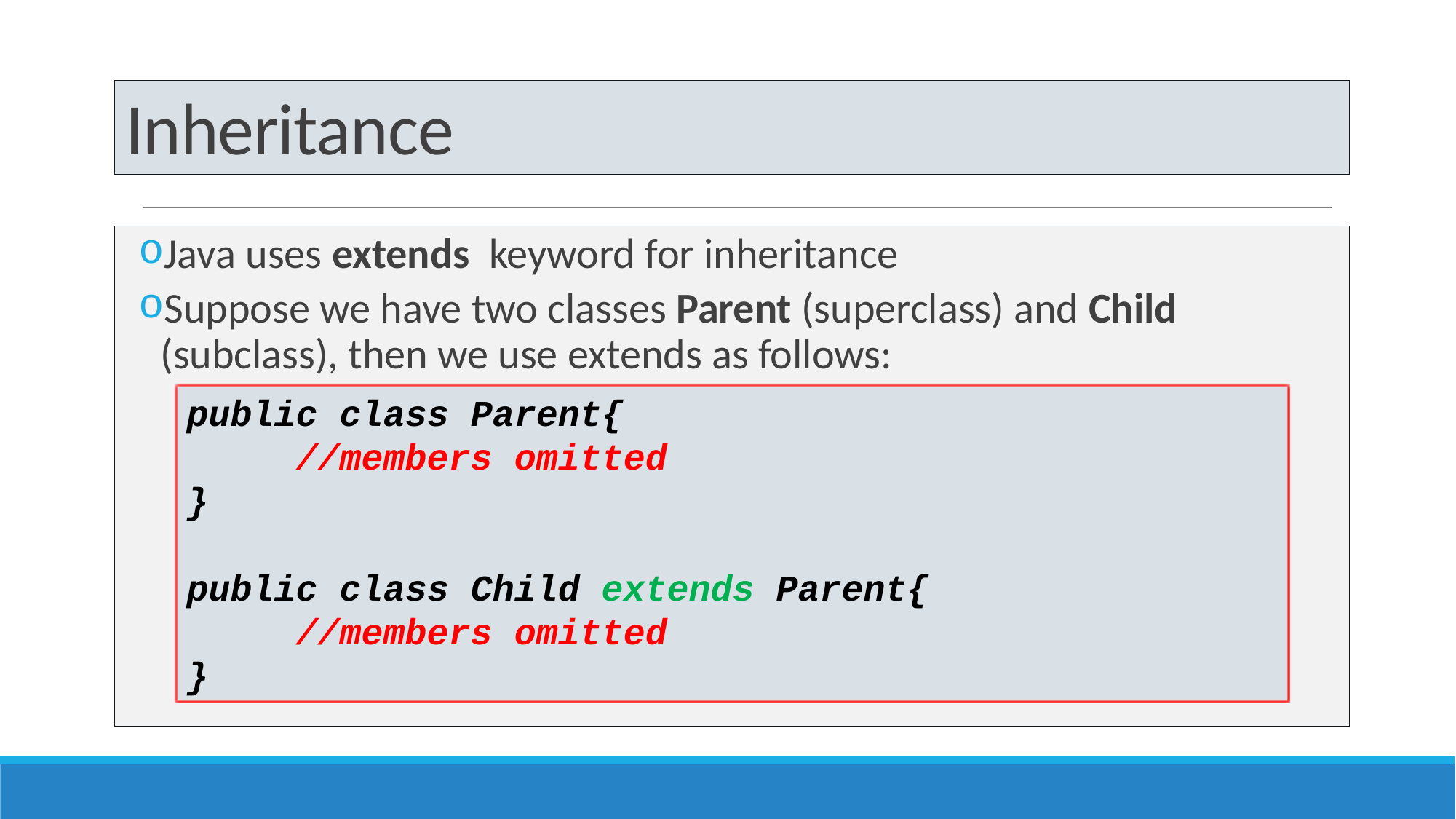

# Inheritance
Java uses extends  keyword for inheritance
Suppose we have two classes Parent (superclass) and Child (subclass), then we use extends as follows:

public class Parent{
	//members omitted
}

public class Child extends Parent{
	//members omitted
}